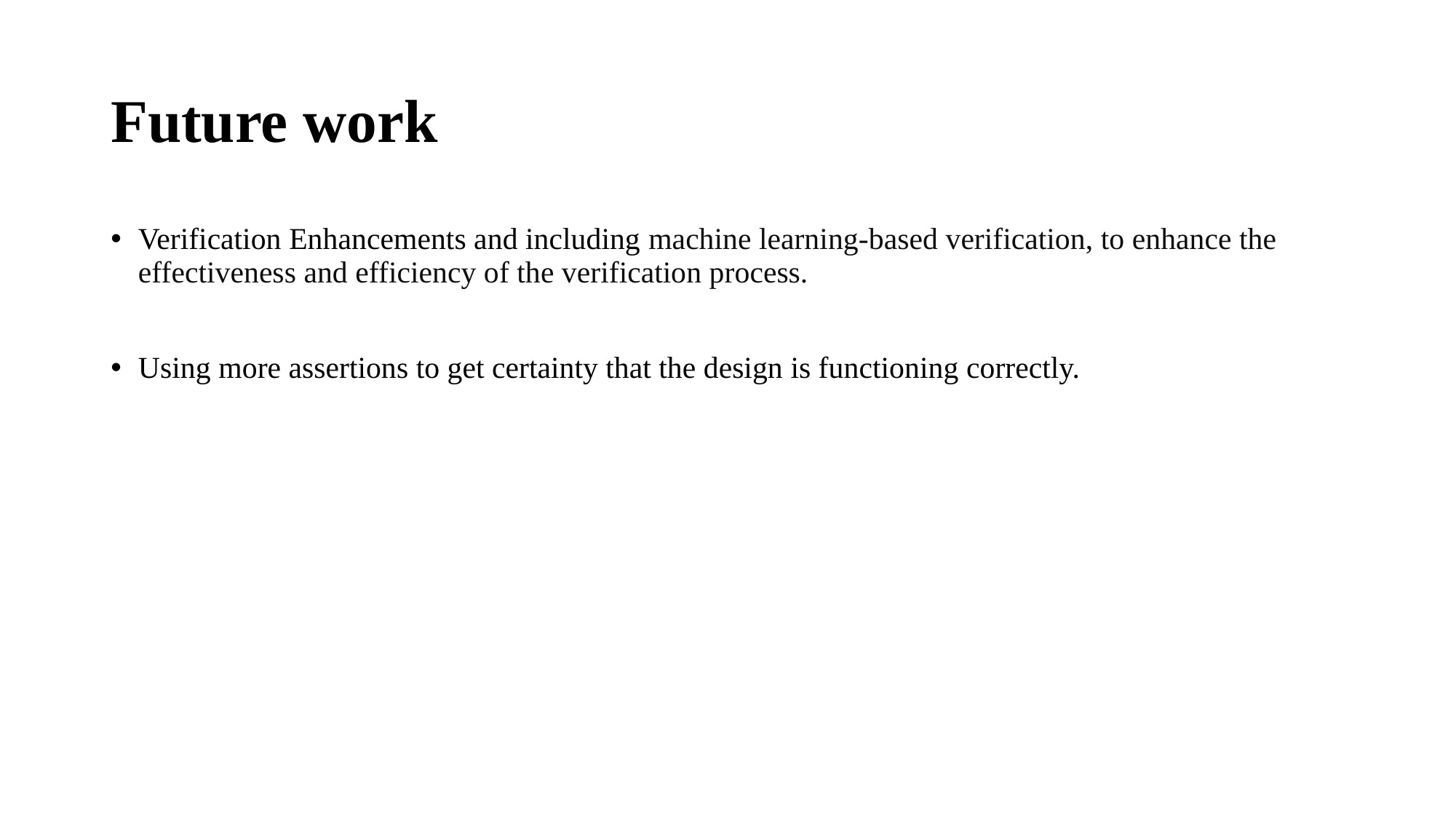

# Future work
Verification Enhancements and including machine learning-based verification, to enhance the effectiveness and efficiency of the verification process.

Using more assertions to get certainty that the design is functioning correctly.